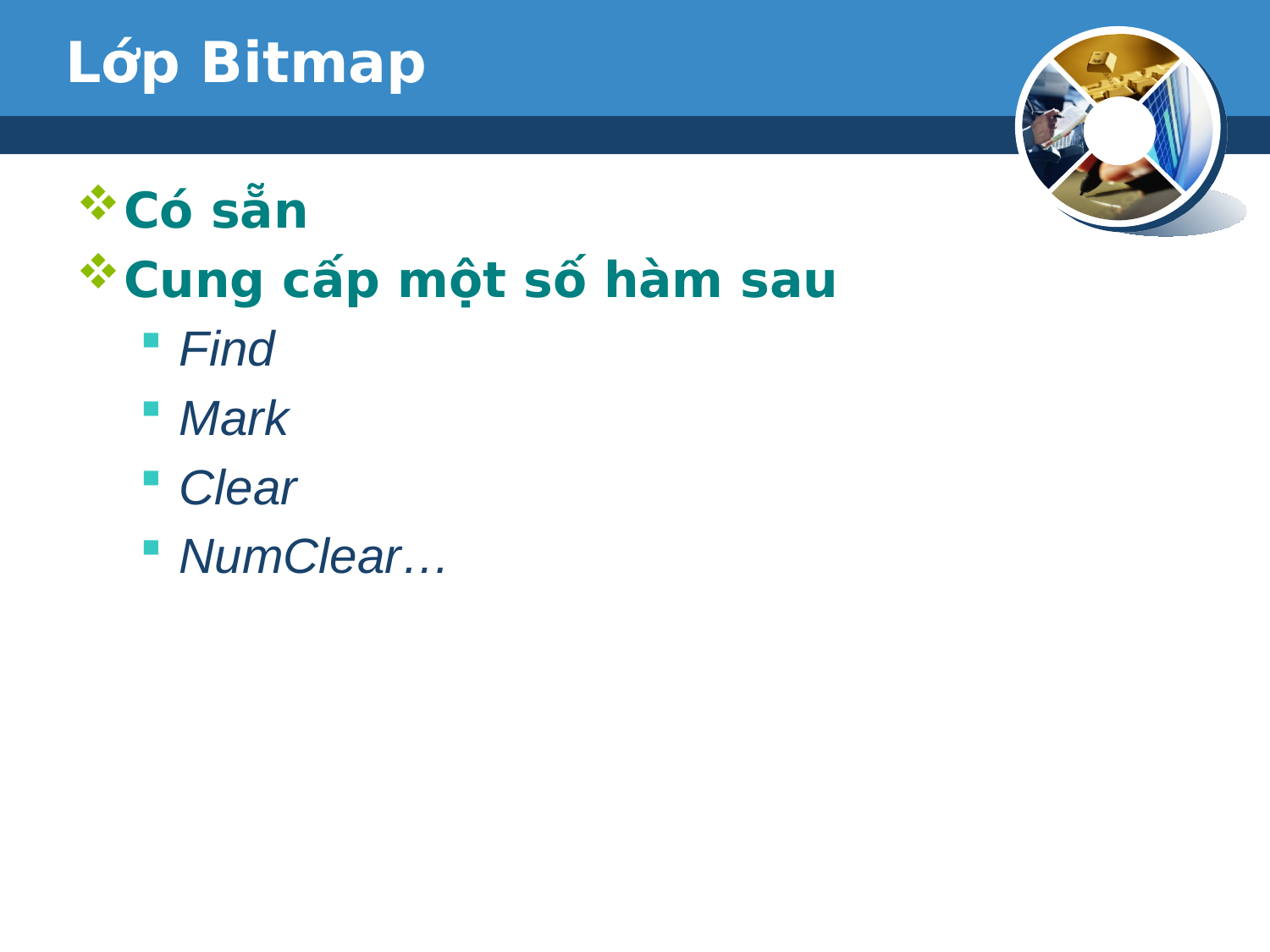

# Lớp Bitmap
Có sẵn
Cung cấp một số hàm sau
Find
Mark
Clear
NumClear…